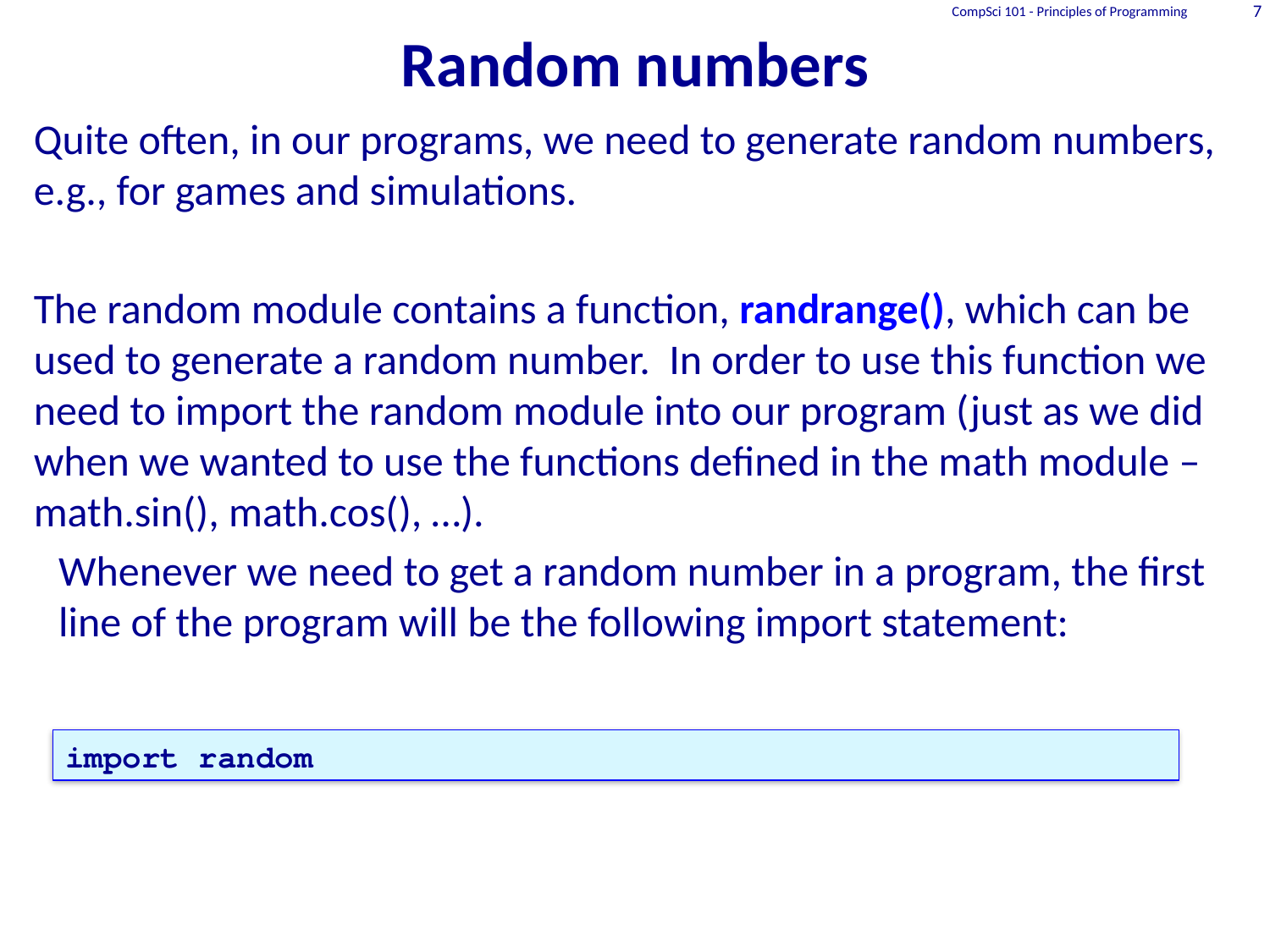

CompSci 101 - Principles of Programming
7
# Random numbers
Quite often, in our programs, we need to generate random numbers, e.g., for games and simulations.

The random module contains a function, randrange(), which can be used to generate a random number.  In order to use this function we need to import the random module into our program (just as we did when we wanted to use the functions defined in the math module – math.sin(), math.cos(), …).
Whenever we need to get a random number in a program, the first line of the program will be the following import statement:

import random